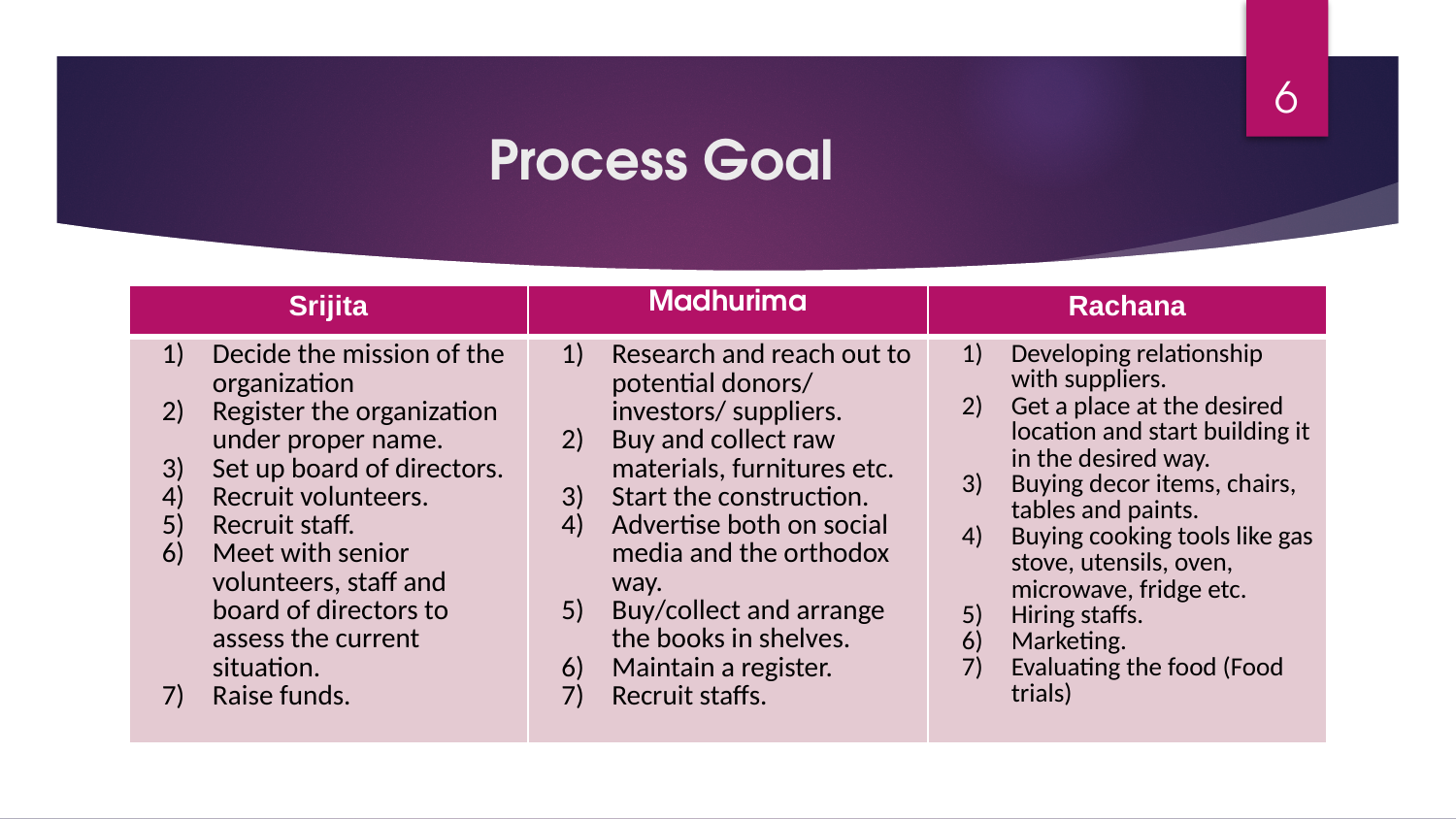

6
# Process Goal
| Srijita | Madhurima | Rachana |
| --- | --- | --- |
| Decide the mission of the organization Register the organization under proper name. Set up board of directors. Recruit volunteers. Recruit staff. Meet with senior volunteers, staff and board of directors to assess the current situation. Raise funds. | Research and reach out to potential donors/ investors/ suppliers. Buy and collect raw materials, furnitures etc. Start the construction. Advertise both on social media and the orthodox way. Buy/collect and arrange the books in shelves. Maintain a register. Recruit staffs. | Developing relationship with suppliers. Get a place at the desired location and start building it in the desired way. Buying decor items, chairs, tables and paints. Buying cooking tools like gas stove, utensils, oven, microwave, fridge etc. Hiring staffs. Marketing. Evaluating the food (Food trials) |